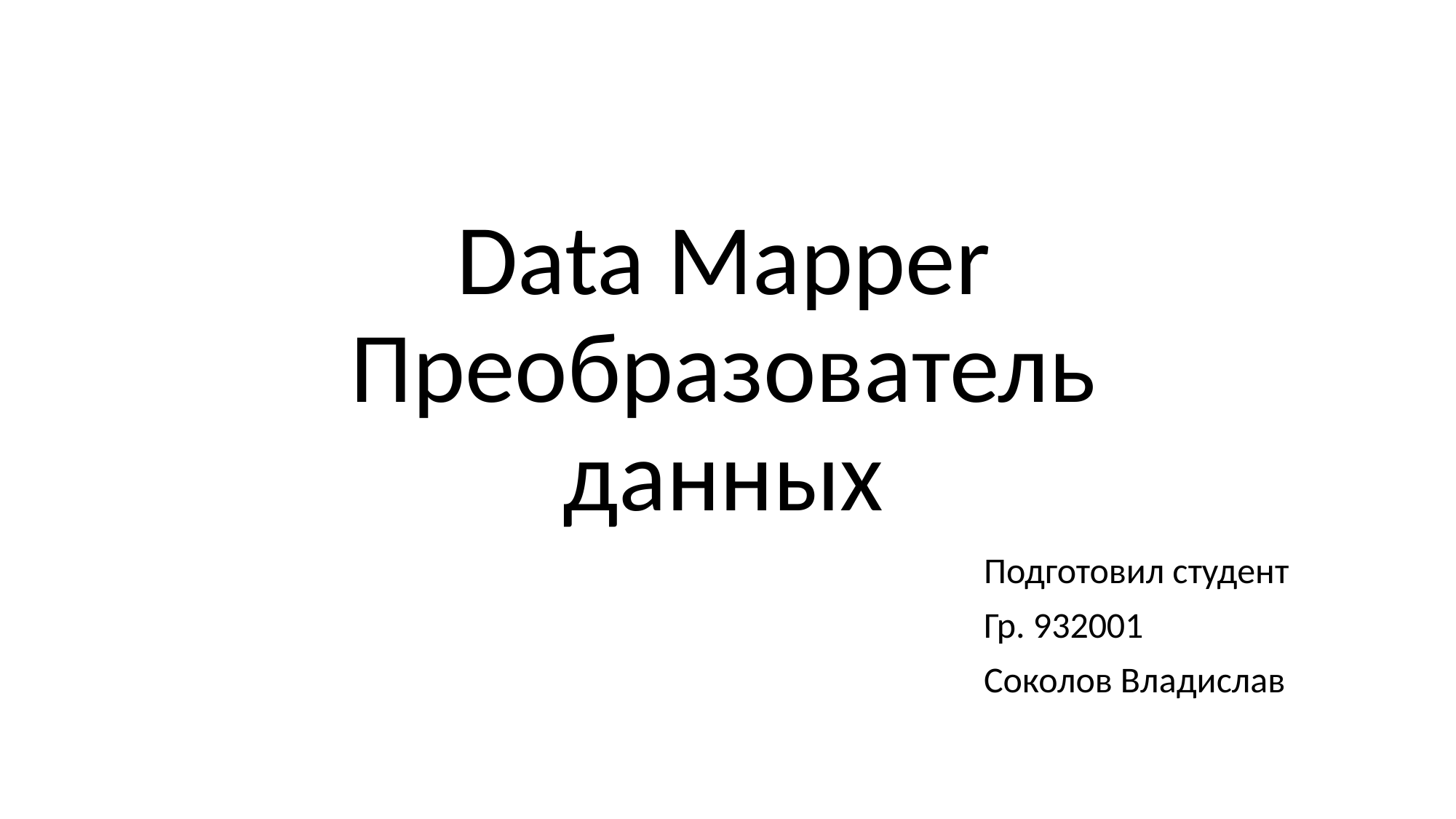

# Data Mapper Преобразователь данных
Подготовил студент
Гр. 932001
Соколов Владислав